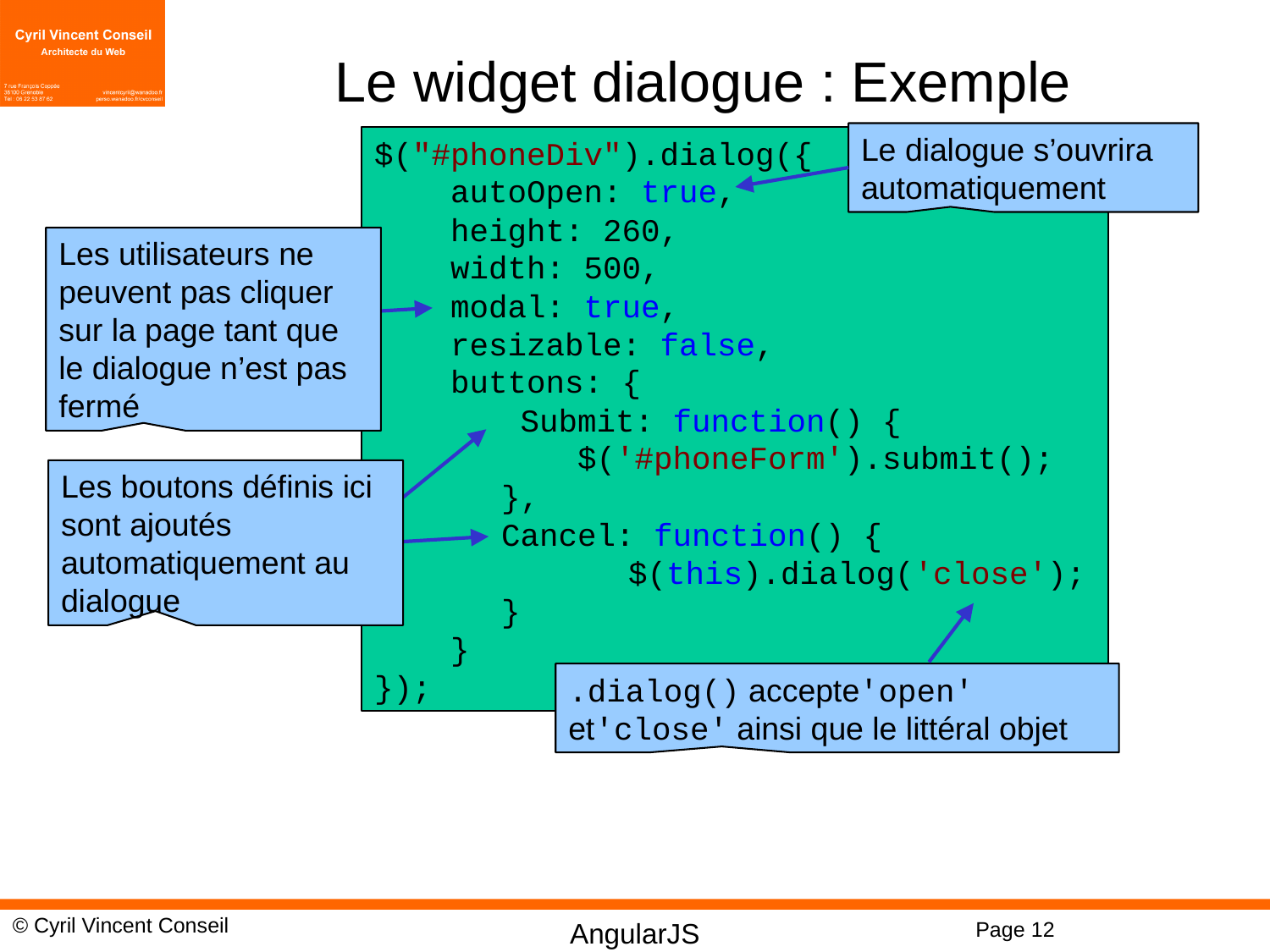

# Le widget dialogue : Exemple
Le dialogue s’ouvrira automatiquement
$("#phoneDiv").dialog({
    autoOpen: true,
    height: 260,
    width: 500,
    modal: true,
    resizable: false,
    buttons: {
	 Submit: function() {
	    $('#phoneForm').submit();
	},
	Cancel: function() {
		$(this).dialog('close');
	}
    }
});
Les utilisateurs ne peuvent pas cliquer sur la page tant que le dialogue n’est pas fermé
Les boutons définis ici sont ajoutés automatiquement au dialogue
.dialog() accepte'open' et'close' ainsi que le littéral objet